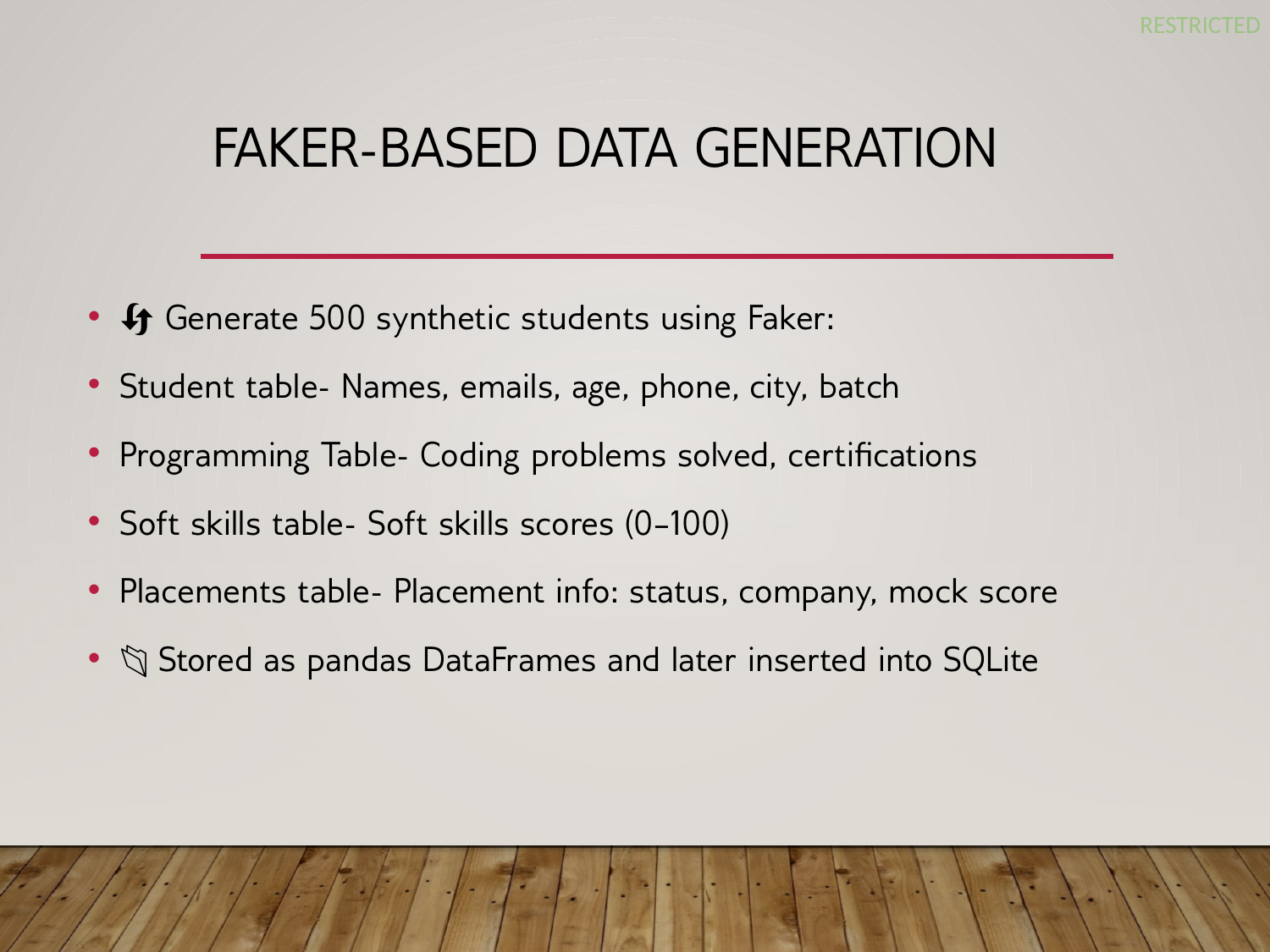

# Faker-Based Data Generation
🔄 Generate 500 synthetic students using Faker:
Student table- Names, emails, age, phone, city, batch
Programming Table- Coding problems solved, certifications
Soft skills table- Soft skills scores (0–100)
Placements table- Placement info: status, company, mock score
📂 Stored as pandas DataFrames and later inserted into SQLite